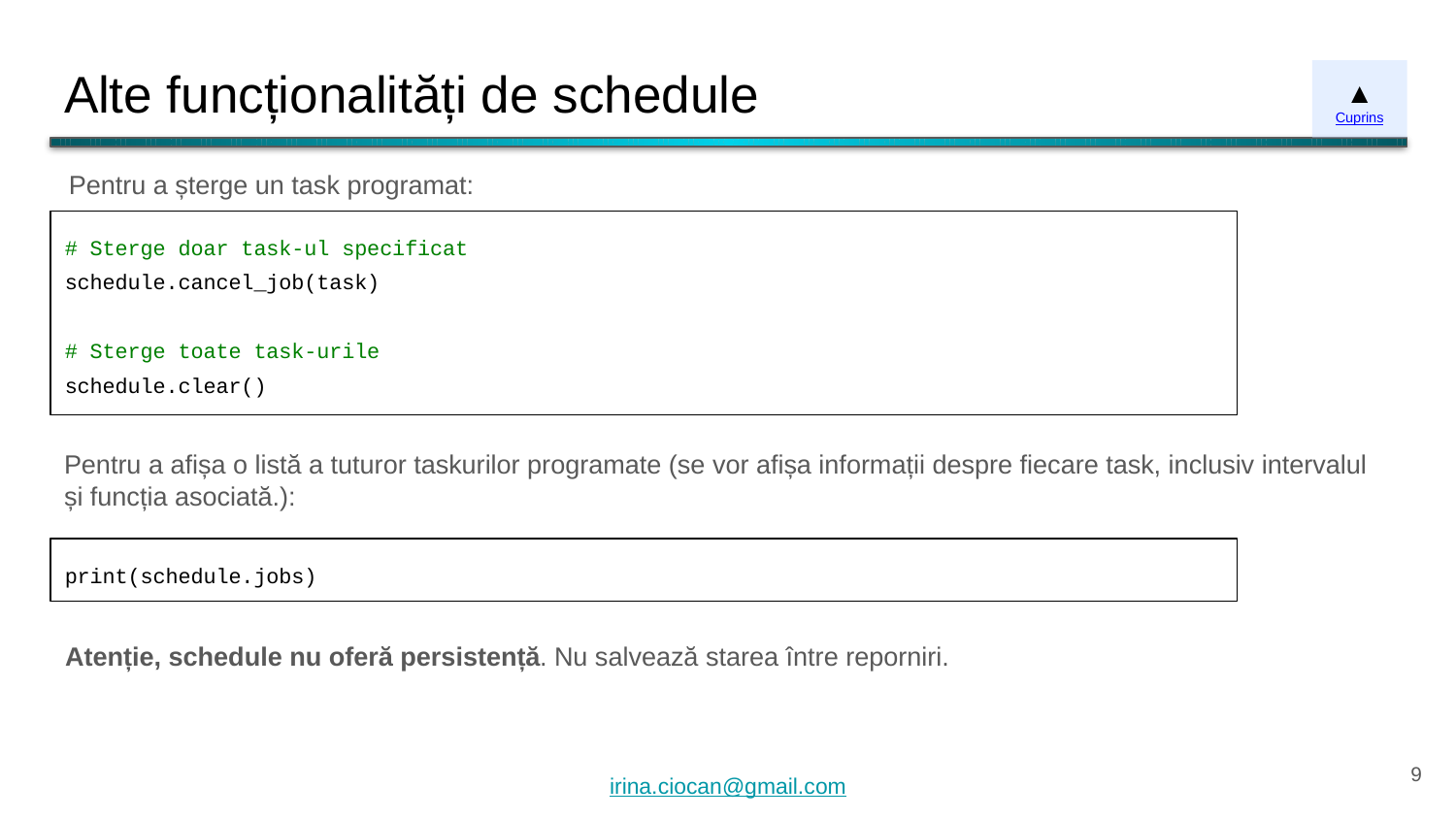

# Alte funcționalități de schedule
▲
Cuprins

Pentru a șterge un task programat:
# Sterge doar task-ul specificat
schedule.cancel_job(task)

# Sterge toate task-urile
schedule.clear()

Pentru a afișa o listă a tuturor taskurilor programate (se vor afișa informații despre fiecare task, inclusiv intervalul și funcția asociată.):
print(schedule.jobs)

Atenție, schedule nu oferă persistență. Nu salvează starea între reporniri.
9
irina.ciocan@gmail.com